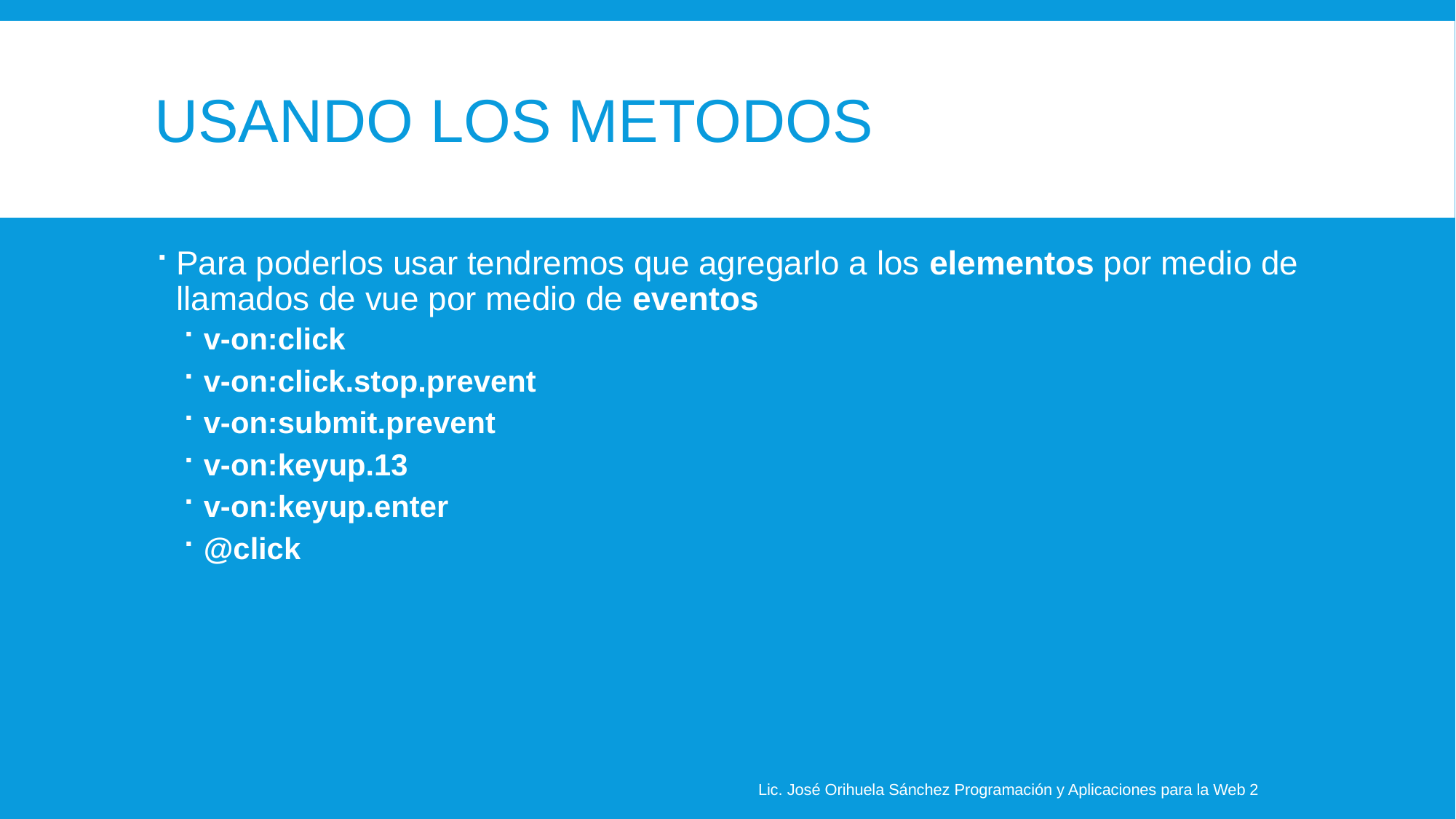

# Usando los Metodos
Para poderlos usar tendremos que agregarlo a los elementos por medio de llamados de vue por medio de eventos
v-on:click
v-on:click.stop.prevent
v-on:submit.prevent
v-on:keyup.13
v-on:keyup.enter
@click

Lic. José Orihuela Sánchez Programación y Aplicaciones para la Web 2